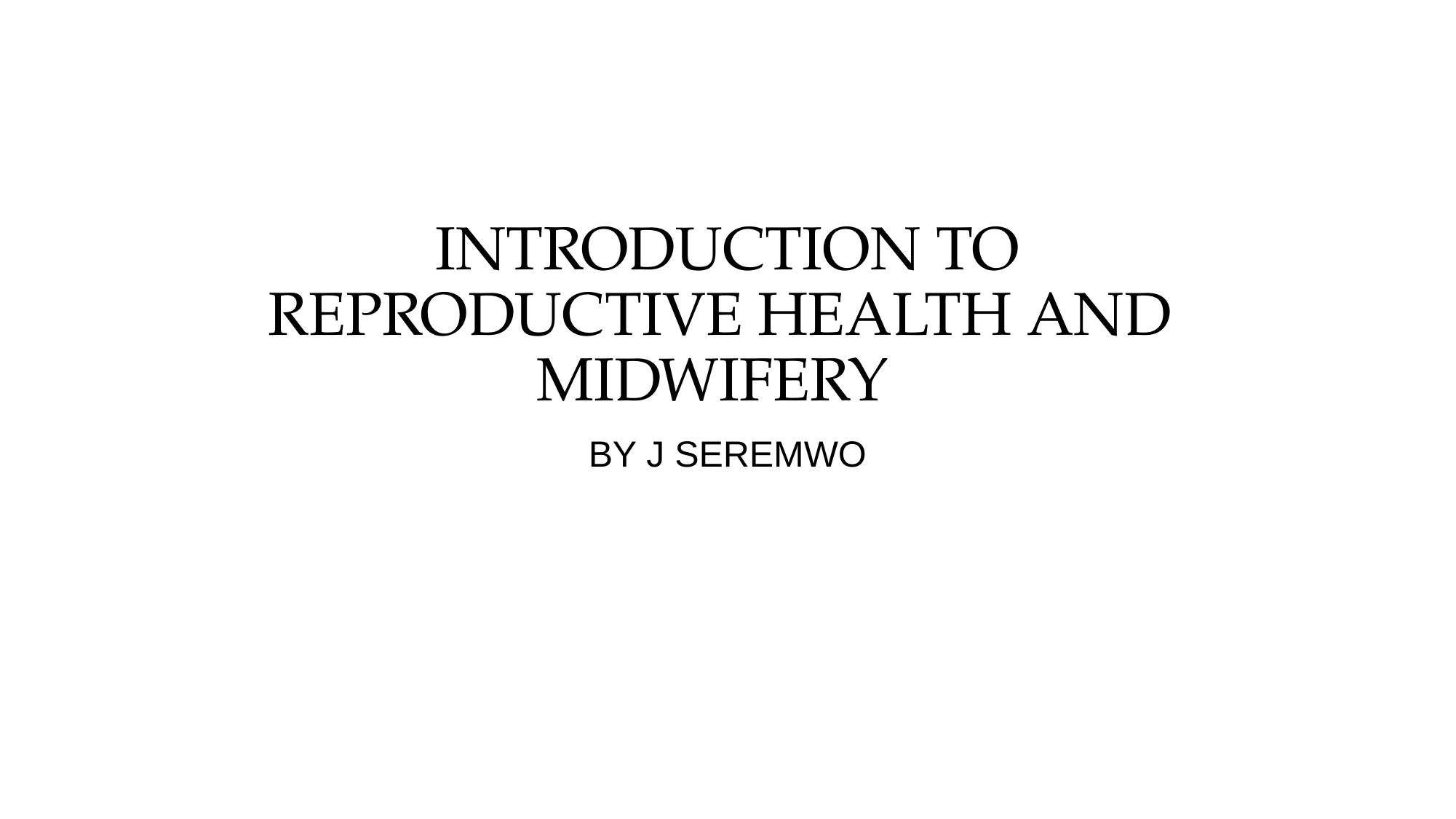

# INTRODUCTION TO REPRODUCTIVE HEALTH AND  MIDWIFERY
BY J SEREMWO